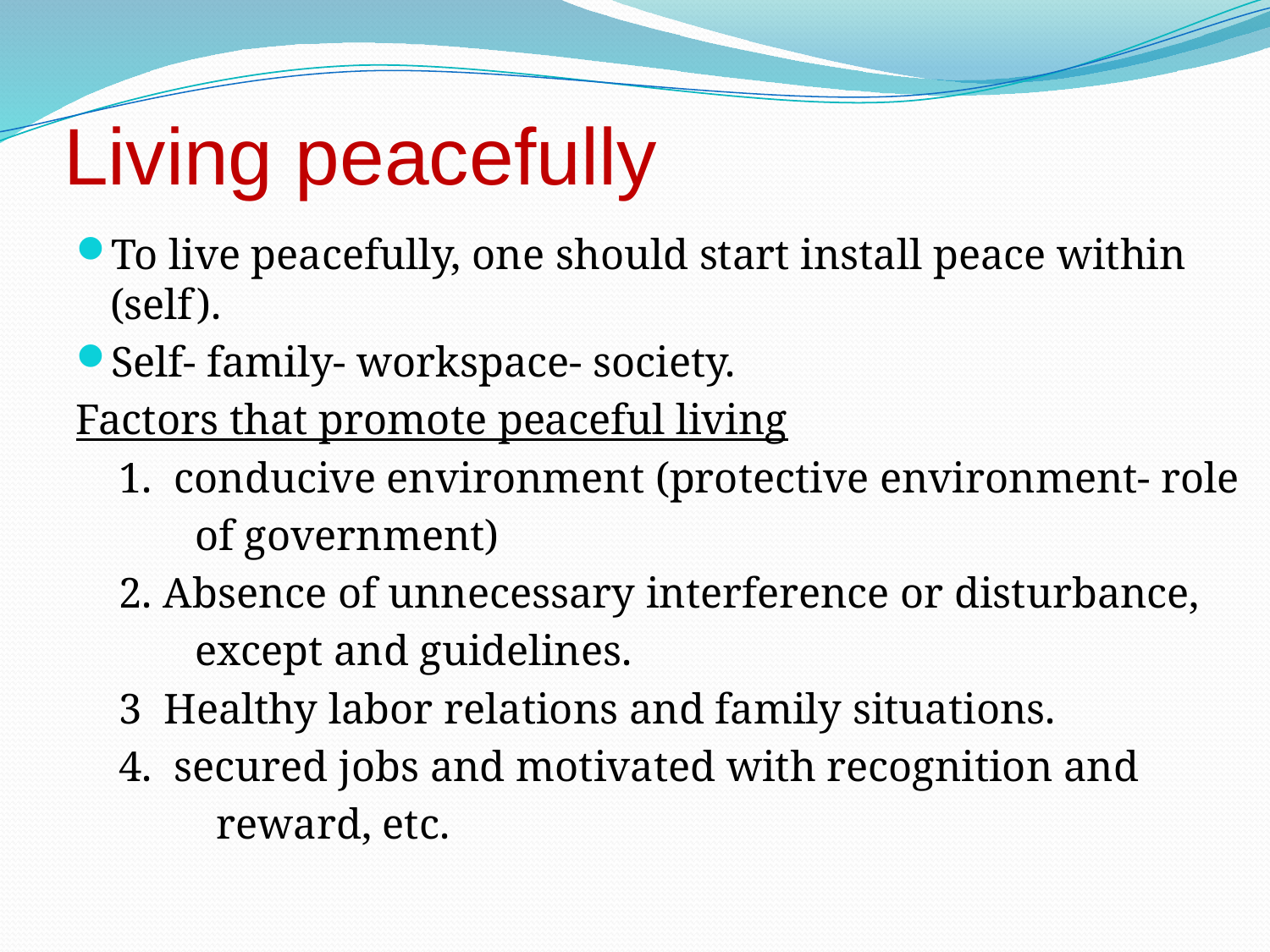

# Living peacefully
To live peacefully, one should start install peace within (self).
Self- family- workspace- society.
Factors that promote peaceful living
    1.  conducive environment (protective environment- role
           of government)
    2. Absence of unnecessary interference or disturbance,
           except and guidelines.
    3  Healthy labor relations and family situations.
    4.  secured jobs and motivated with recognition and
             reward, etc.